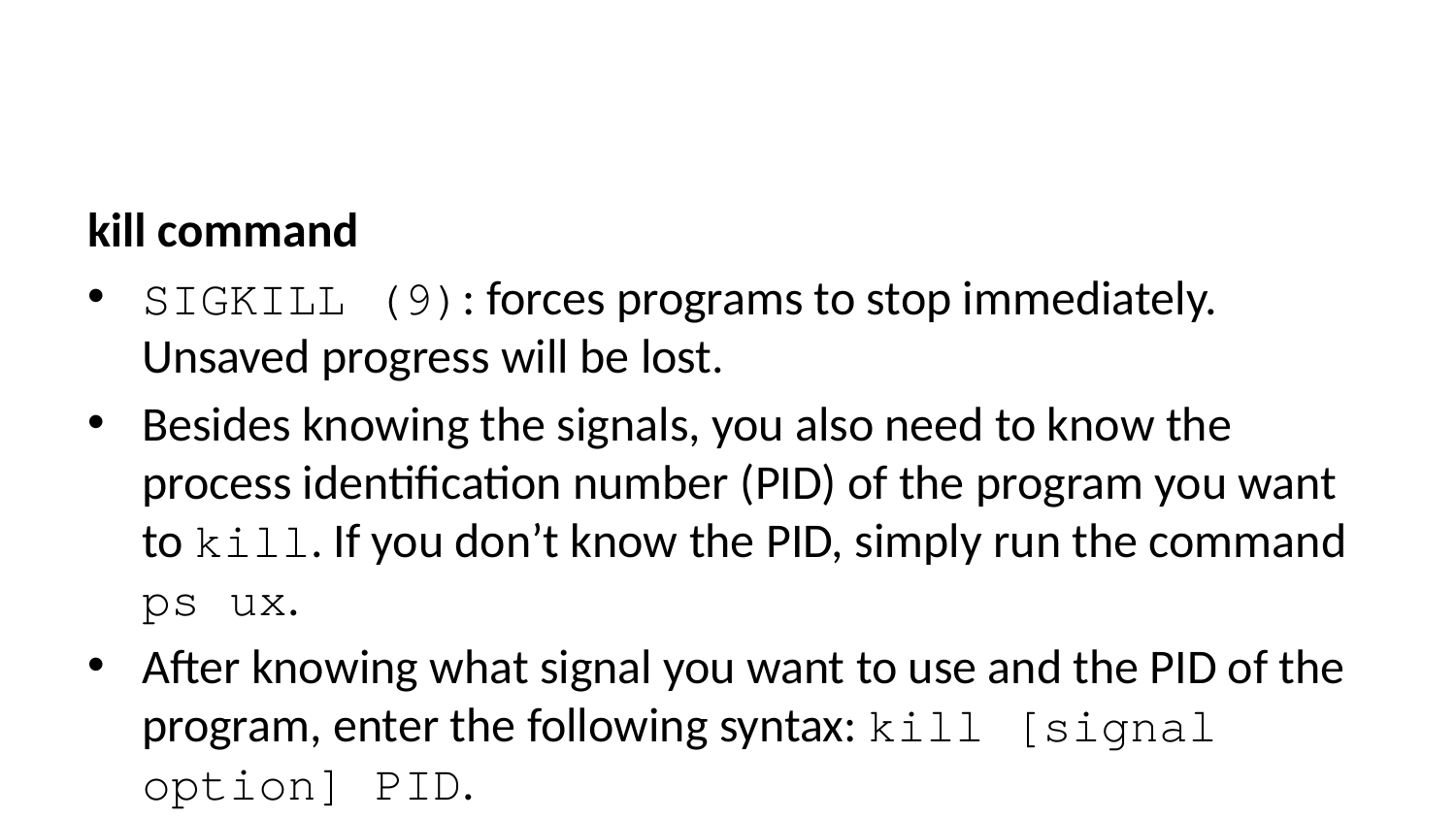

kill command
SIGKILL (9): forces programs to stop immediately. Unsaved progress will be lost.
Besides knowing the signals, you also need to know the process identification number (PID) of the program you want to kill. If you don’t know the PID, simply run the command ps ux.
After knowing what signal you want to use and the PID of the program, enter the following syntax: kill [signal option] PID.
https://linoxide.com/linux-how-to/linux-signals-part-1/